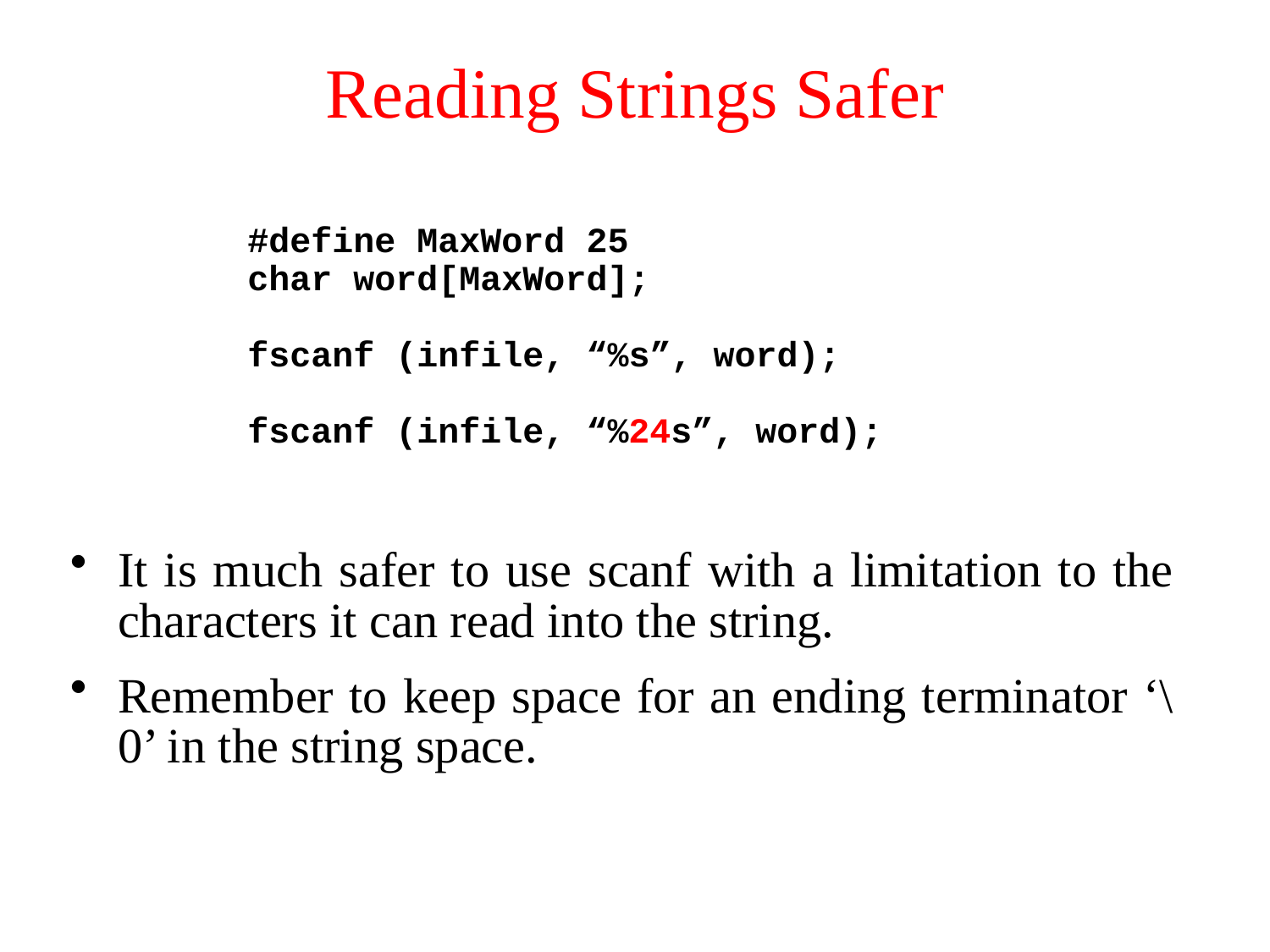

# Reading Strings Safer
#define MaxWord 25
char word[MaxWord];

fscanf (infile, “%s”, word);

fscanf (infile, “%24s”, word);

It is much safer to use scanf with a limitation to the characters it can read into the string.
Remember to keep space for an ending terminator ‘\0’ in the string space.